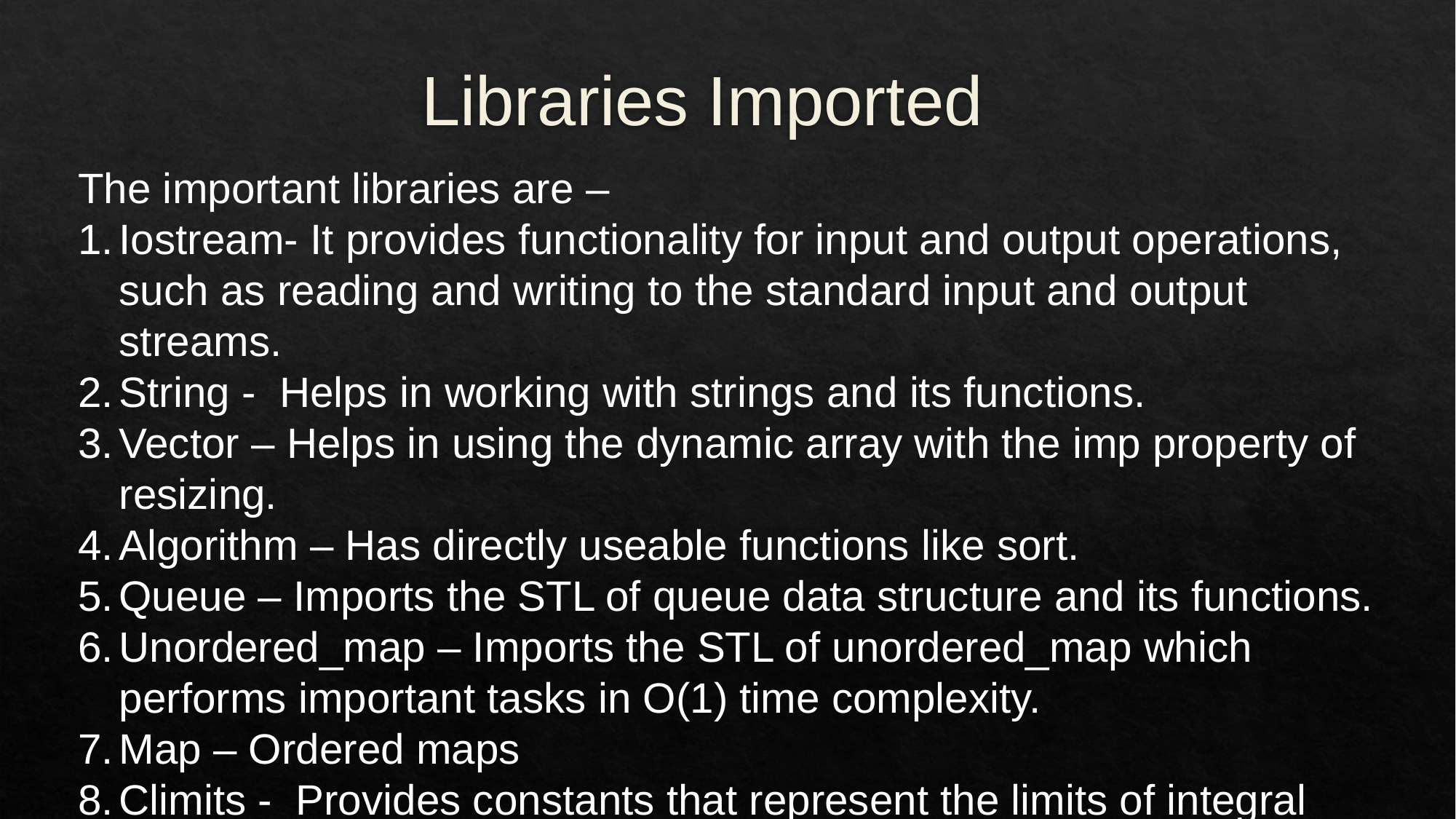

# Libraries Imported
The important libraries are –
Iostream- It provides functionality for input and output operations, such as reading and writing to the standard input and output streams.
String -  Helps in working with strings and its functions.
Vector – Helps in using the dynamic array with the imp property of resizing.
Algorithm – Has directly useable functions like sort.
Queue – Imports the STL of queue data structure and its functions.
Unordered_map – Imports the STL of unordered_map which performs important tasks in O(1) time complexity.
Map – Ordered maps
Climits -  Provides constants that represent the limits of integral types.